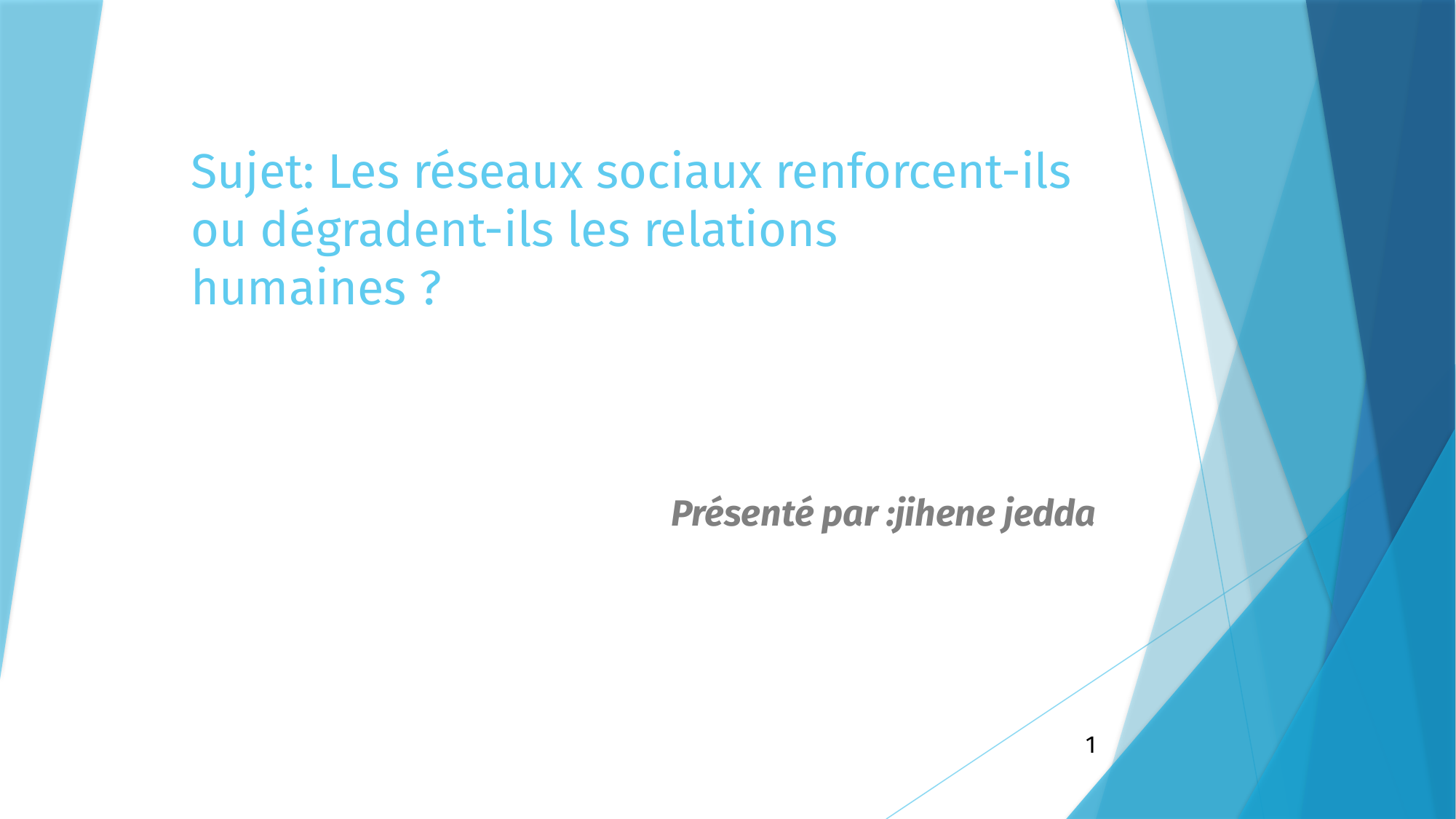

# Sujet: Les réseaux sociaux renforcent-ils ou dégradent-ils les relations humaines ?
Présenté par :jihene jedda
1